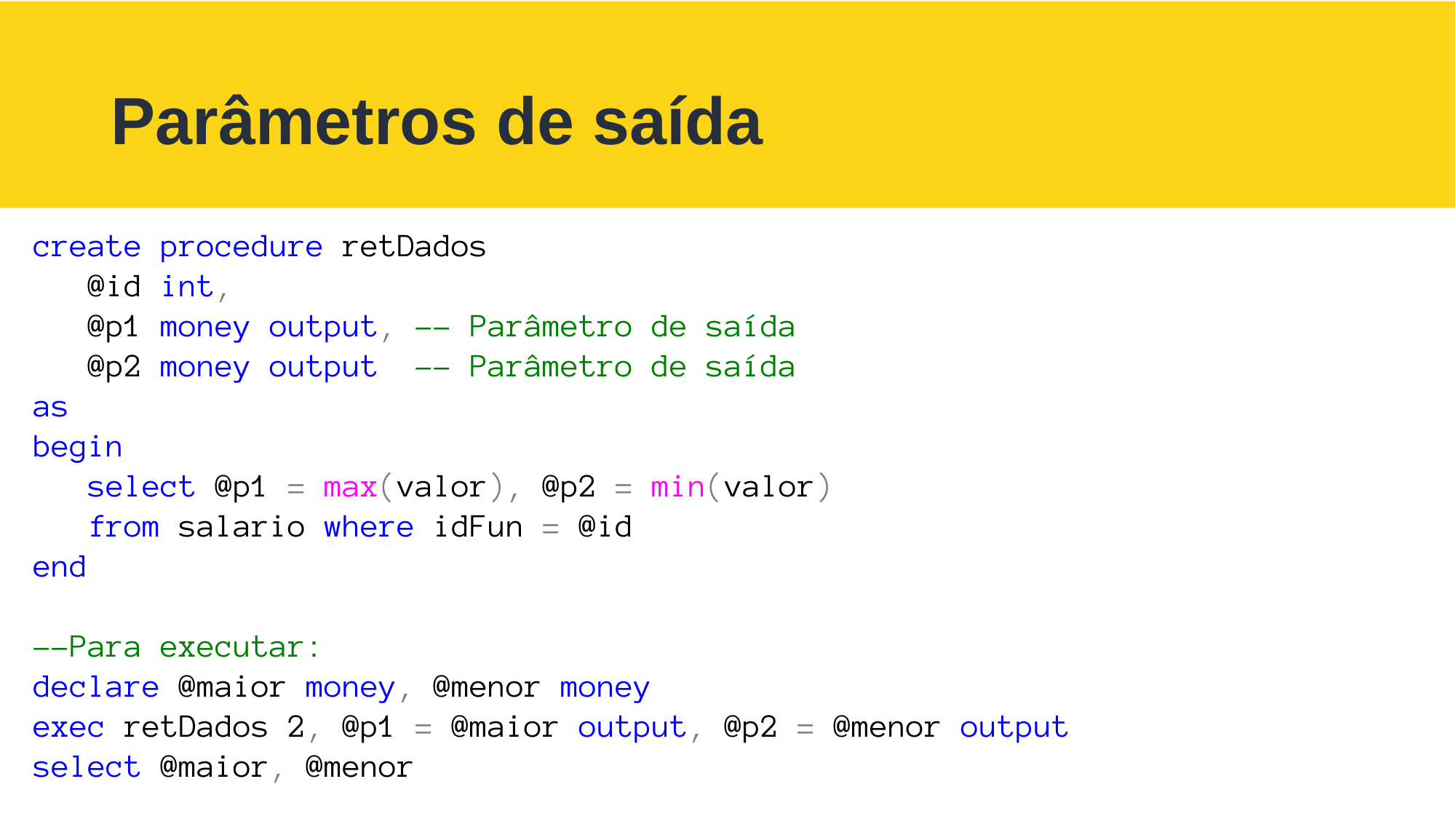

# Parâmetros de saída
create procedure retDados
   @id int,
   @p1 money output, -- Parâmetro de saída
   @p2 money output  -- Parâmetro de saída
as
begin
   select @p1 = max(valor), @p2 = min(valor)
   from salario where idFun = @id
end

--Para executar:
declare @maior money, @menor money
exec retDados 2, @p1 = @maior output, @p2 = @menor output
select @maior, @menor